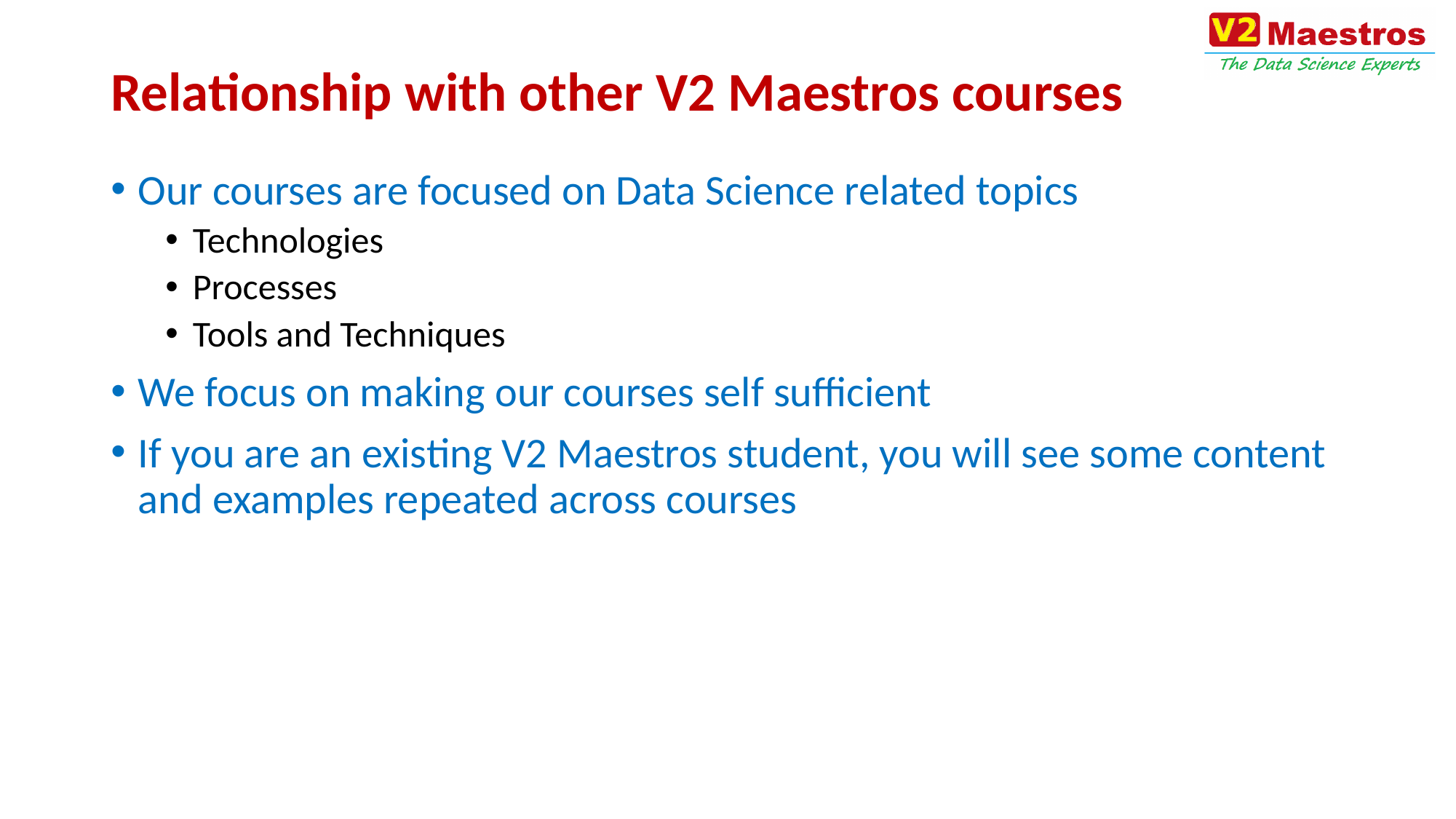

# Relationship with other V2 Maestros courses
Our courses are focused on Data Science related topics
Technologies
Processes
Tools and Techniques
We focus on making our courses self sufficient
If you are an existing V2 Maestros student, you will see some content and examples repeated across courses